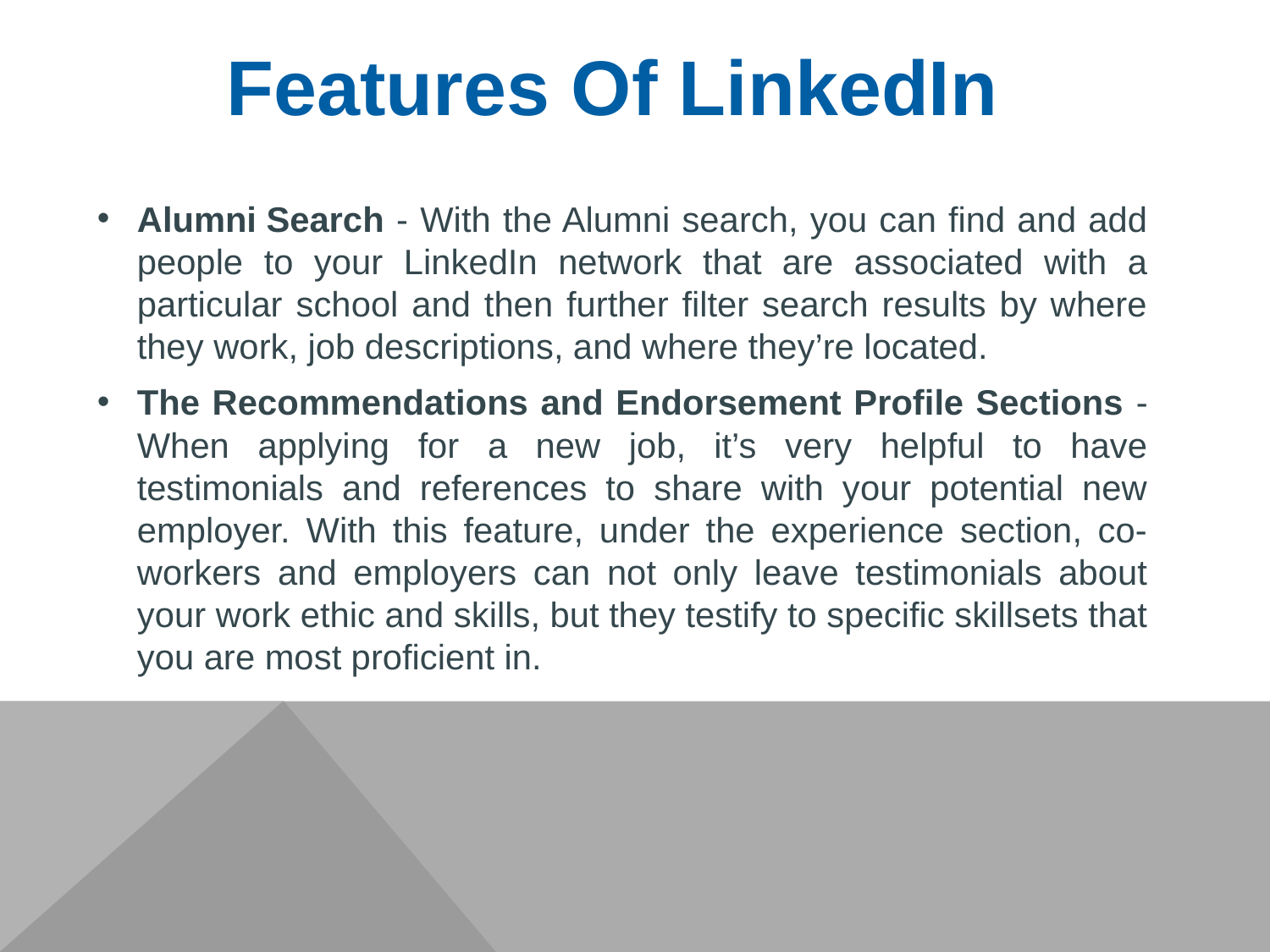

Features Of LinkedIn
Alumni Search - With the Alumni search, you can find and add people to your LinkedIn network that are associated with a particular school and then further filter search results by where they work, job descriptions, and where they’re located.
The Recommendations and Endorsement Profile Sections - When applying for a new job, it’s very helpful to have testimonials and references to share with your potential new employer. With this feature, under the experience section, co-workers and employers can not only leave testimonials about your work ethic and skills, but they testify to specific skillsets that you are most proficient in.